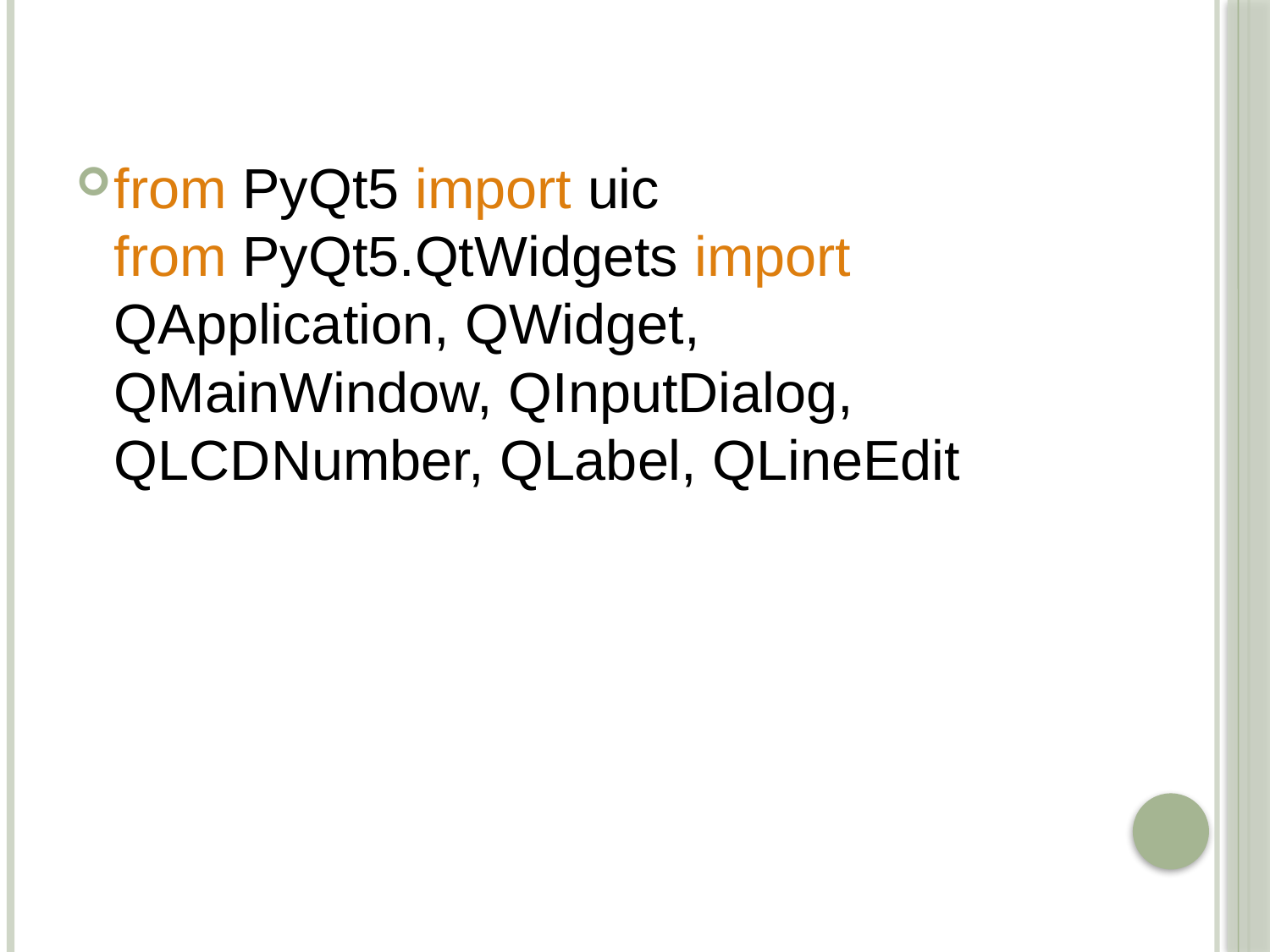

from PyQt5 import uic
from PyQt5.QtWidgets import QApplication, QWidget, QMainWindow, QInputDialog, QLCDNumber, QLabel, QLineEdit